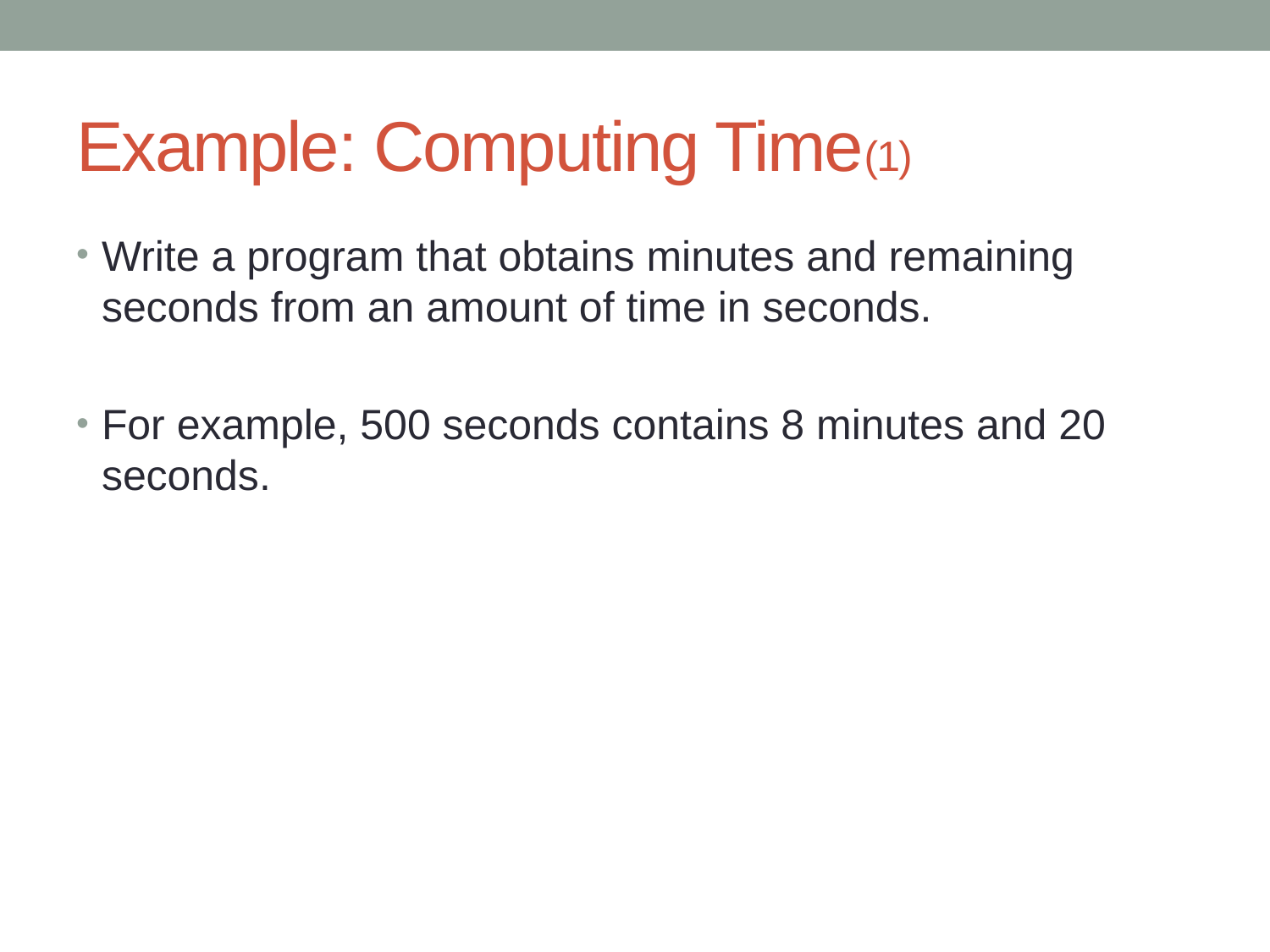

# Example: Computing Time(1)
Write a program that obtains minutes and remaining seconds from an amount of time in seconds.

For example, 500 seconds contains 8 minutes and 20 seconds.